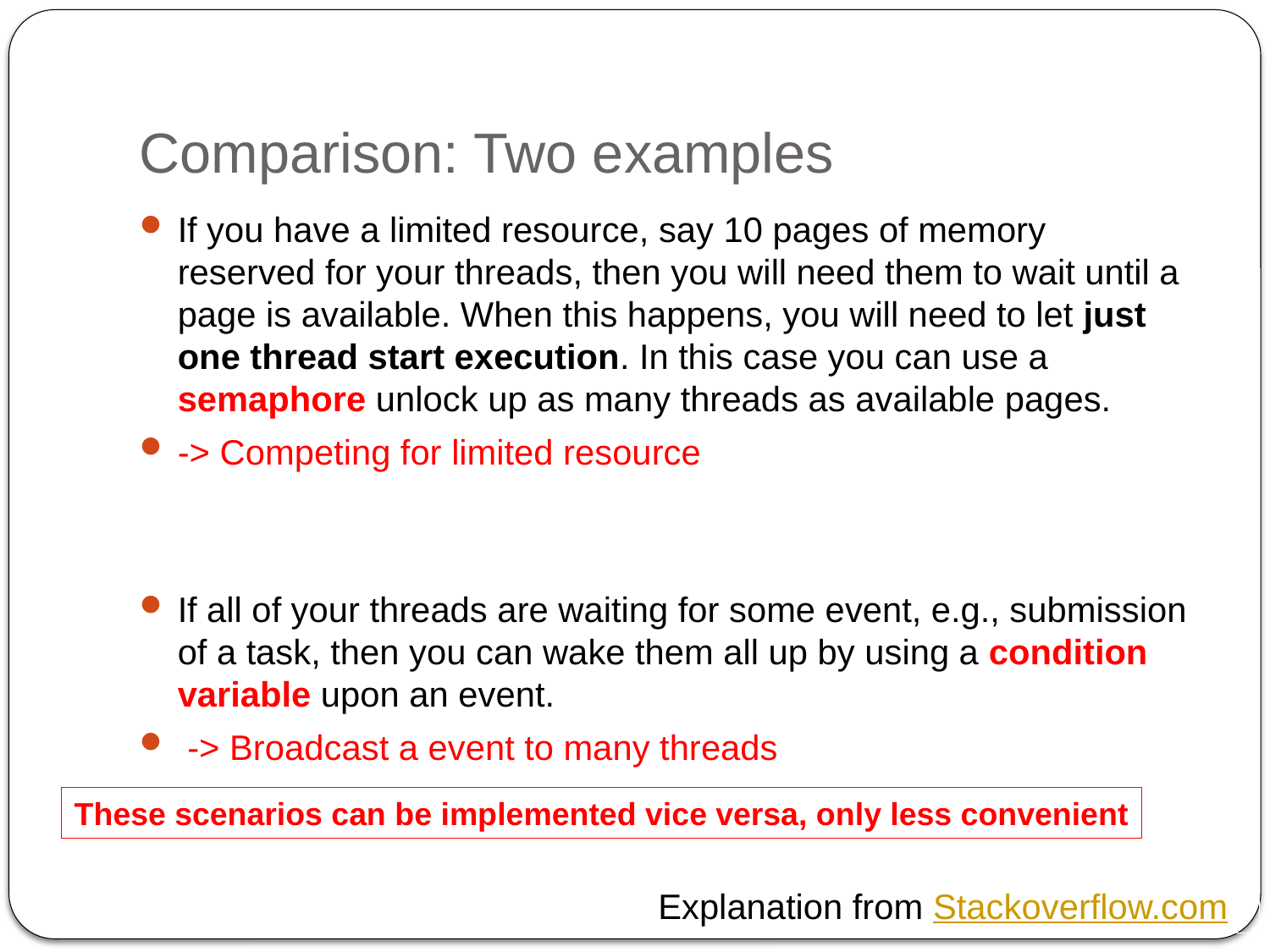

# Comparison: Two examples
If you have a limited resource, say 10 pages of memory reserved for your threads, then you will need them to wait until a page is available. When this happens, you will need to let just one thread start execution. In this case you can use a semaphore unlock up as many threads as available pages.
-> Competing for limited resource

If all of your threads are waiting for some event, e.g., submission of a task, then you can wake them all up by using a condition variable upon an event.
 -> Broadcast a event to many threads

These scenarios can be implemented vice versa, only less convenient
Explanation from Stackoverflow.com